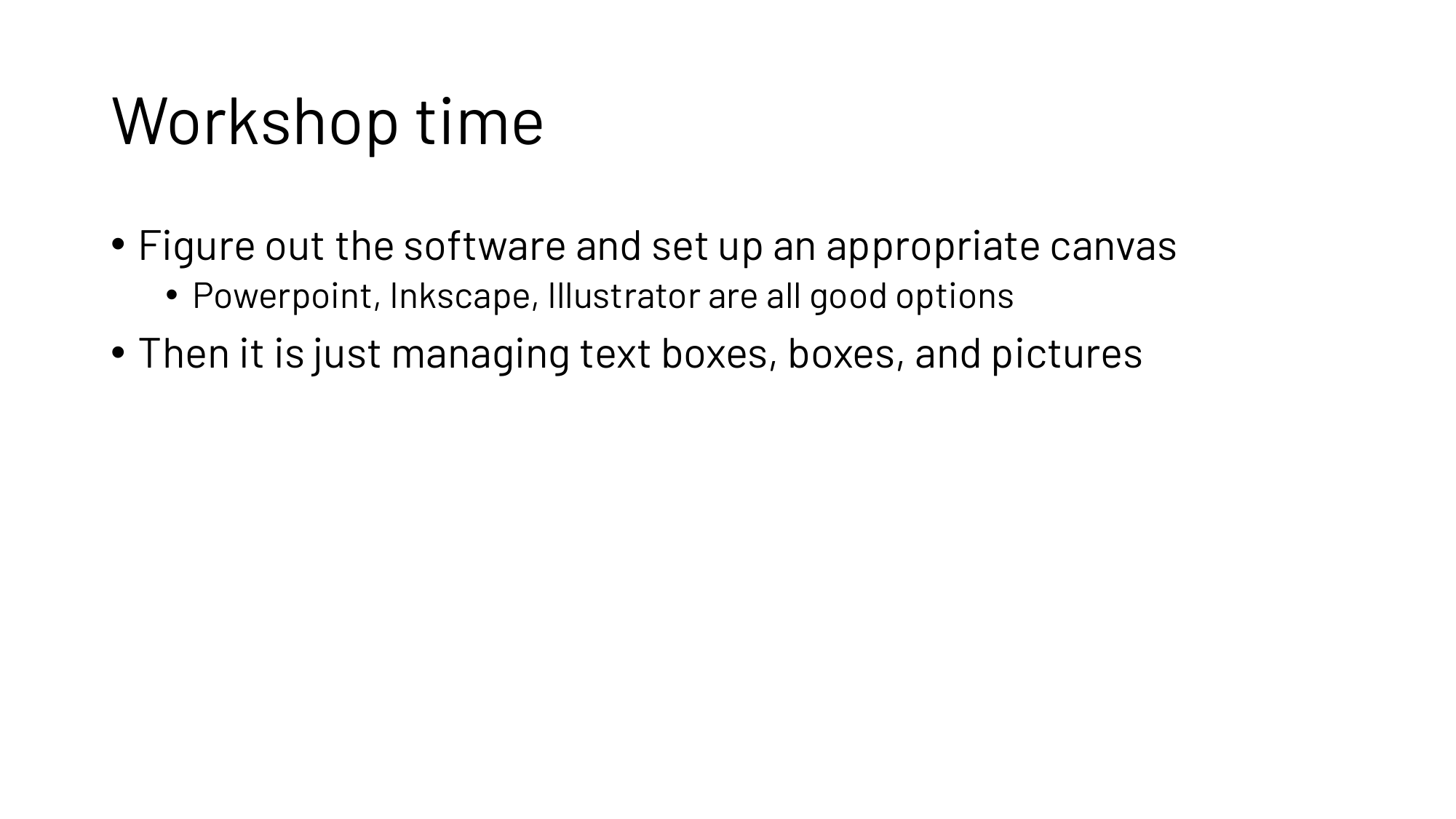

# Workshop time
Figure out the software and set up an appropriate canvas
Powerpoint, Inkscape, Illustrator are all good options
Then it is just managing text boxes, boxes, and pictures